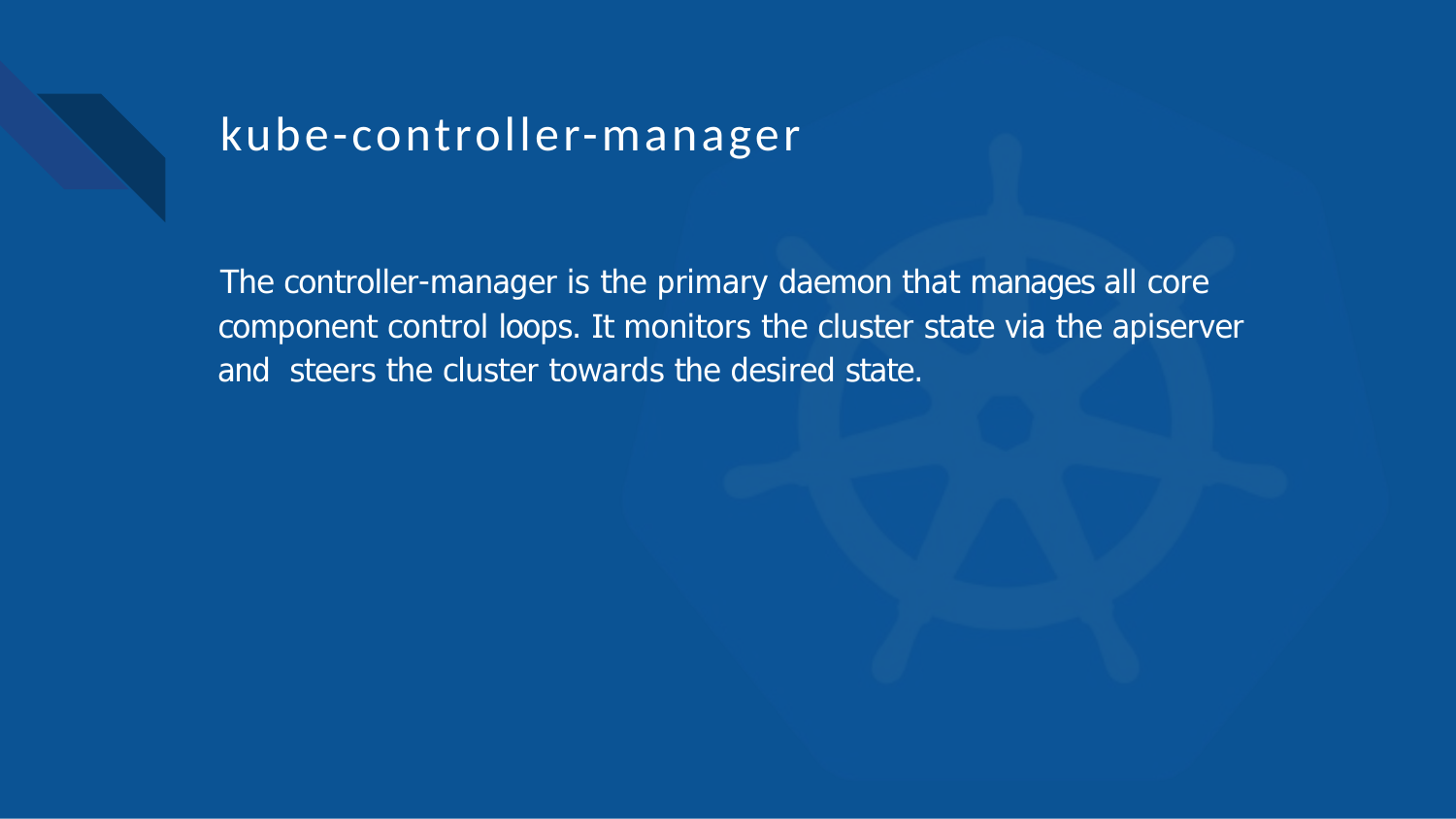

# kube-controller-manager
The controller-manager is the primary daemon that manages all core  component control loops. It monitors the cluster state via the apiserver and  steers the cluster towards the desired state.